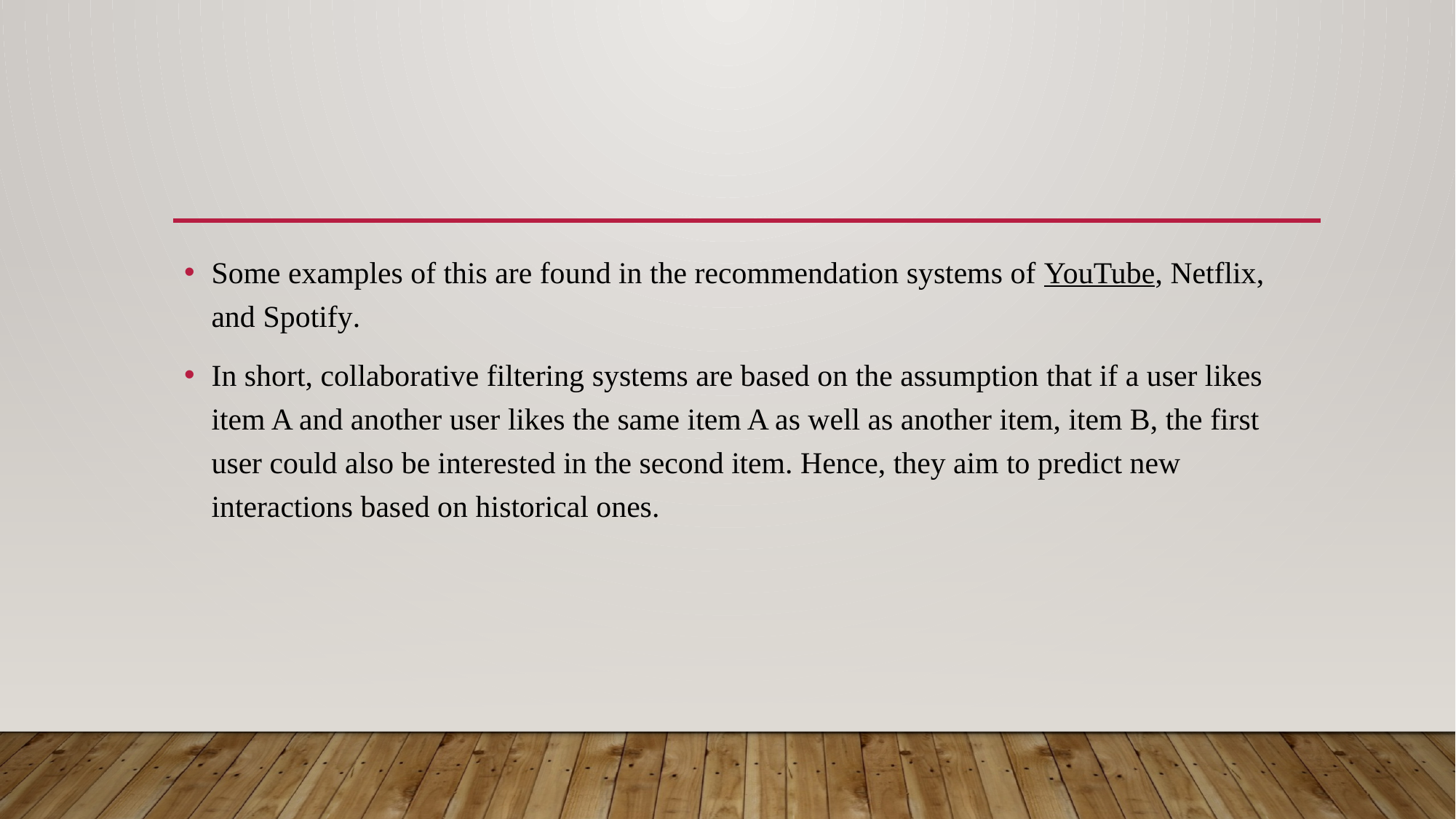

Some examples of this are found in the recommendation systems of YouTube, Netflix, and Spotify.
In short, collaborative filtering systems are based on the assumption that if a user likes item A and another user likes the same item A as well as another item, item B, the first user could also be interested in the second item. Hence, they aim to predict new interactions based on historical ones.